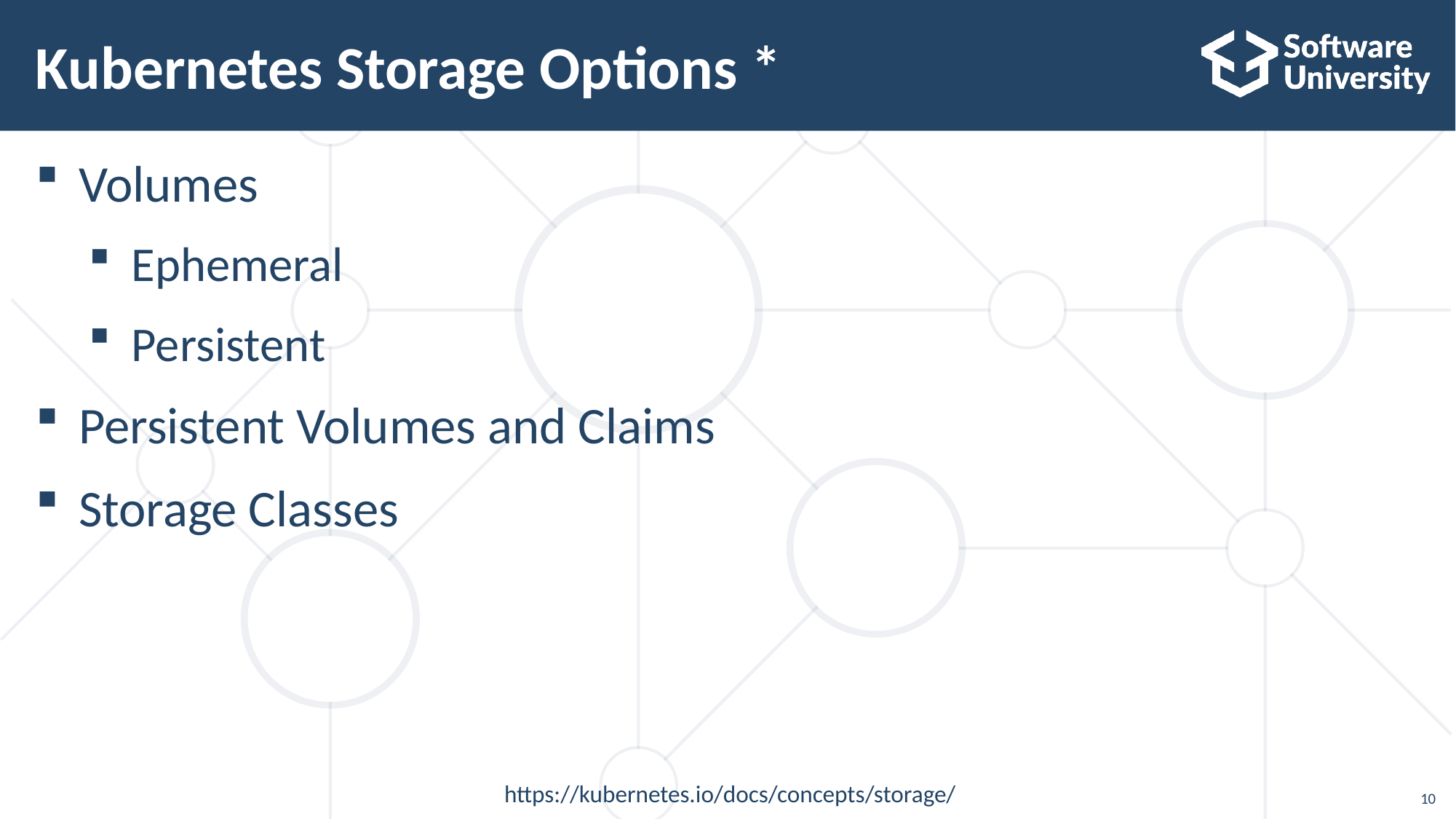

# Kubernetes Storage Options *
Volumes
Ephemeral
Persistent
Persistent Volumes and Claims
Storage Classes
https://kubernetes.io/docs/concepts/storage/
10